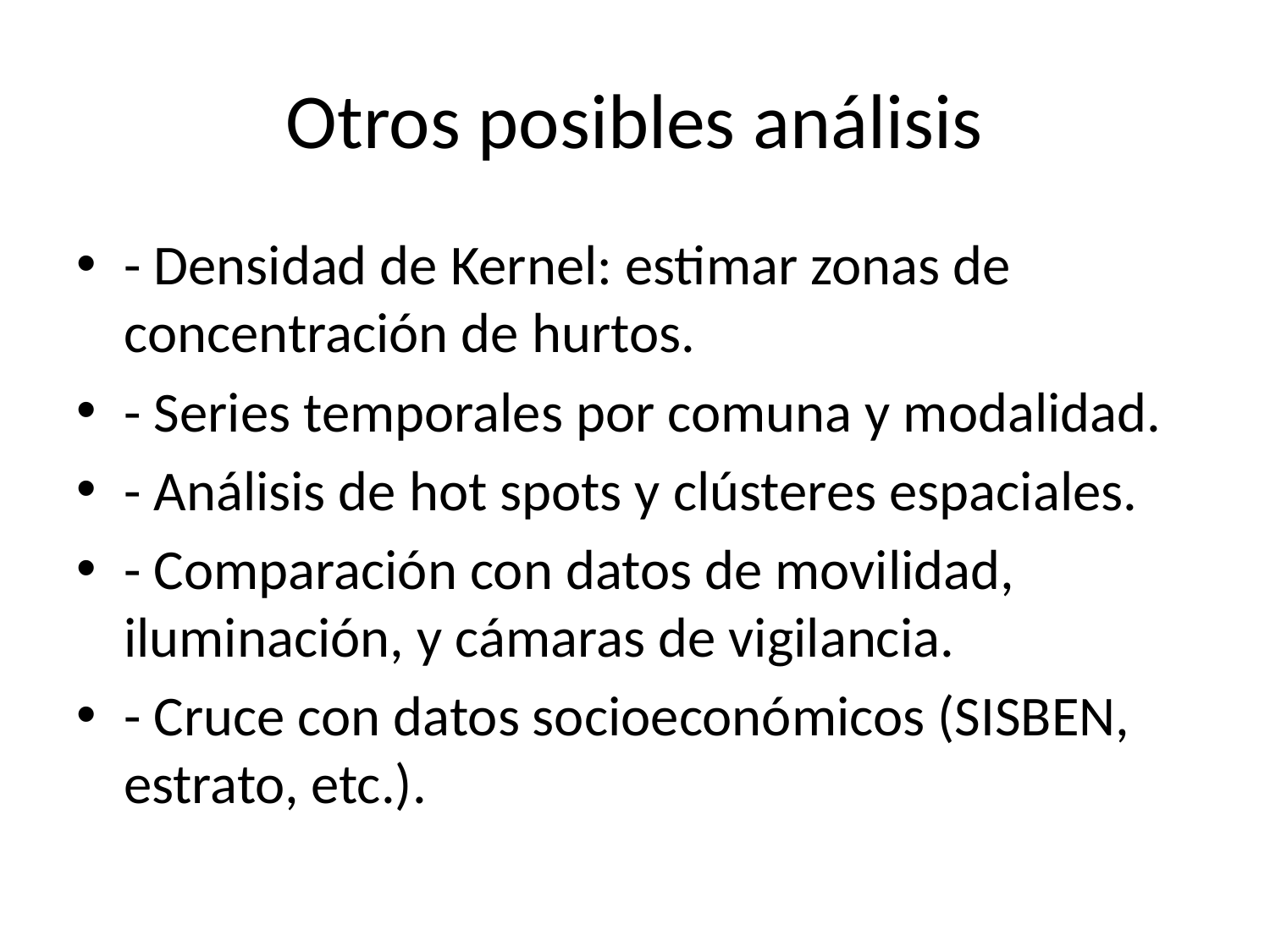

# Otros posibles análisis
- Densidad de Kernel: estimar zonas de concentración de hurtos.
- Series temporales por comuna y modalidad.
- Análisis de hot spots y clústeres espaciales.
- Comparación con datos de movilidad, iluminación, y cámaras de vigilancia.
- Cruce con datos socioeconómicos (SISBEN, estrato, etc.).